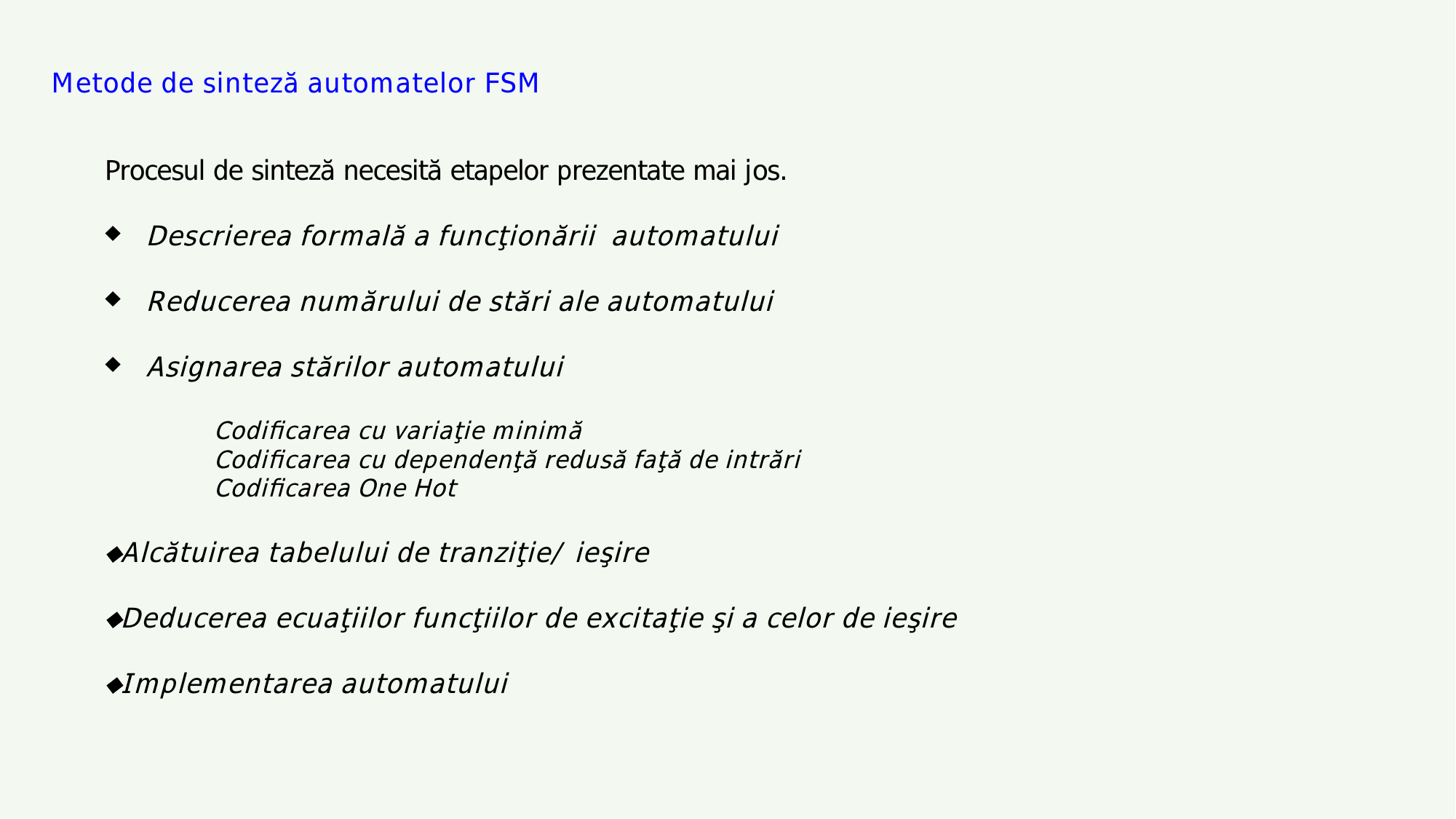

Metode de sinteză automatelor FSM
Procesul de sinteză necesită etapelor prezentate mai jos.

Descrierea formală a funcţionării  automatului

Reducerea numărului de stări ale automatului

Asignarea stărilor automatului

Codificarea cu variaţie minimă
Codificarea cu dependenţă redusă faţă de intrări
Codificarea One Hot

♦Alcătuirea tabelului de tranziţie/ ieşire

♦Deducerea ecuaţiilor funcţiilor de excitaţie şi a celor de ieşire

♦Implementarea automatului